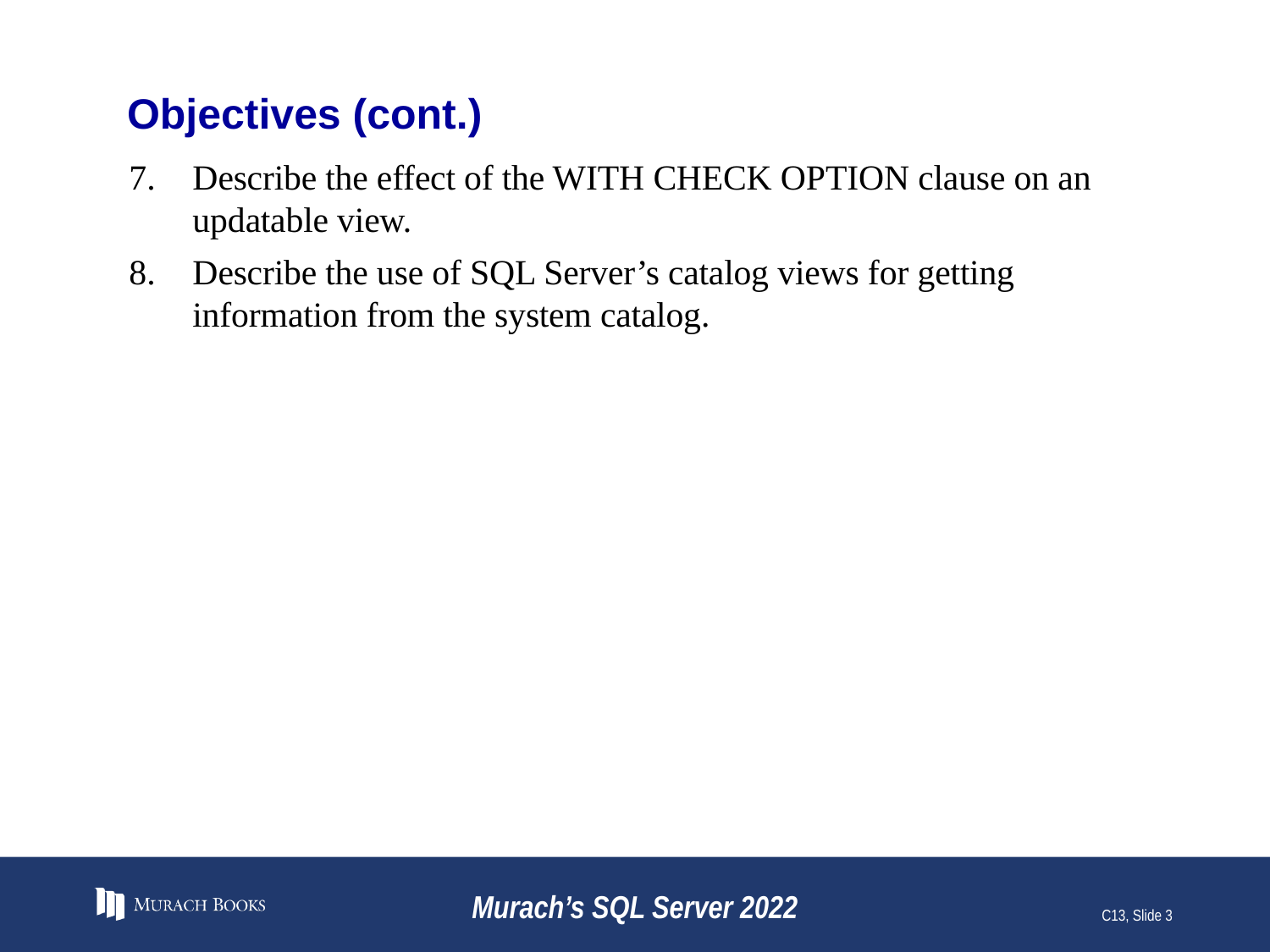

# Objectives (cont.)
Describe the effect of the WITH CHECK OPTION clause on an updatable view.
Describe the use of SQL Server’s catalog views for getting information from the system catalog.

Murach’s SQL Server 2022

C13, Slide 3